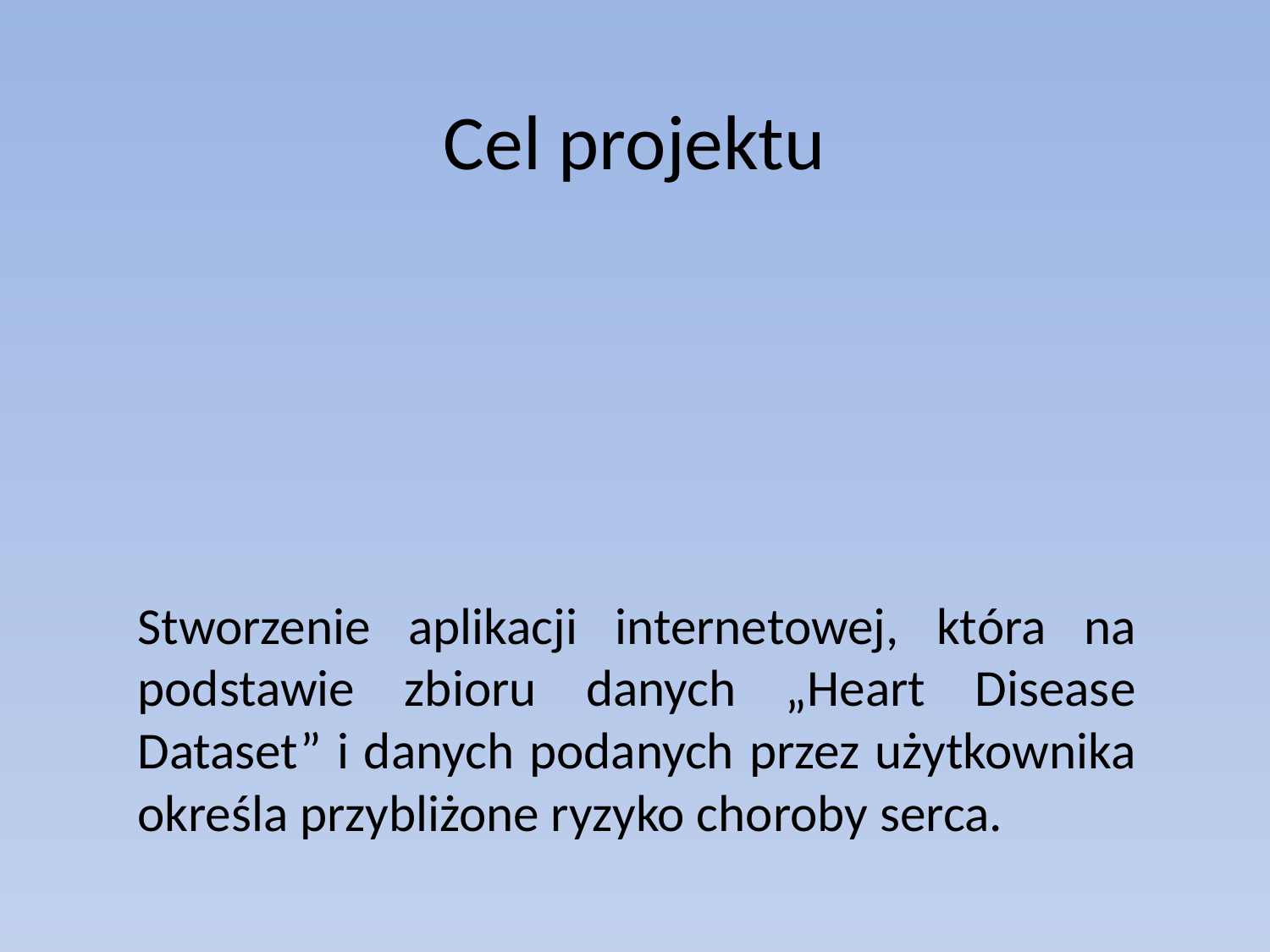

# Cel projektu
Stworzenie aplikacji internetowej, która na podstawie zbioru danych „Heart Disease Dataset” i danych podanych przez użytkownika określa przybliżone ryzyko choroby serca.